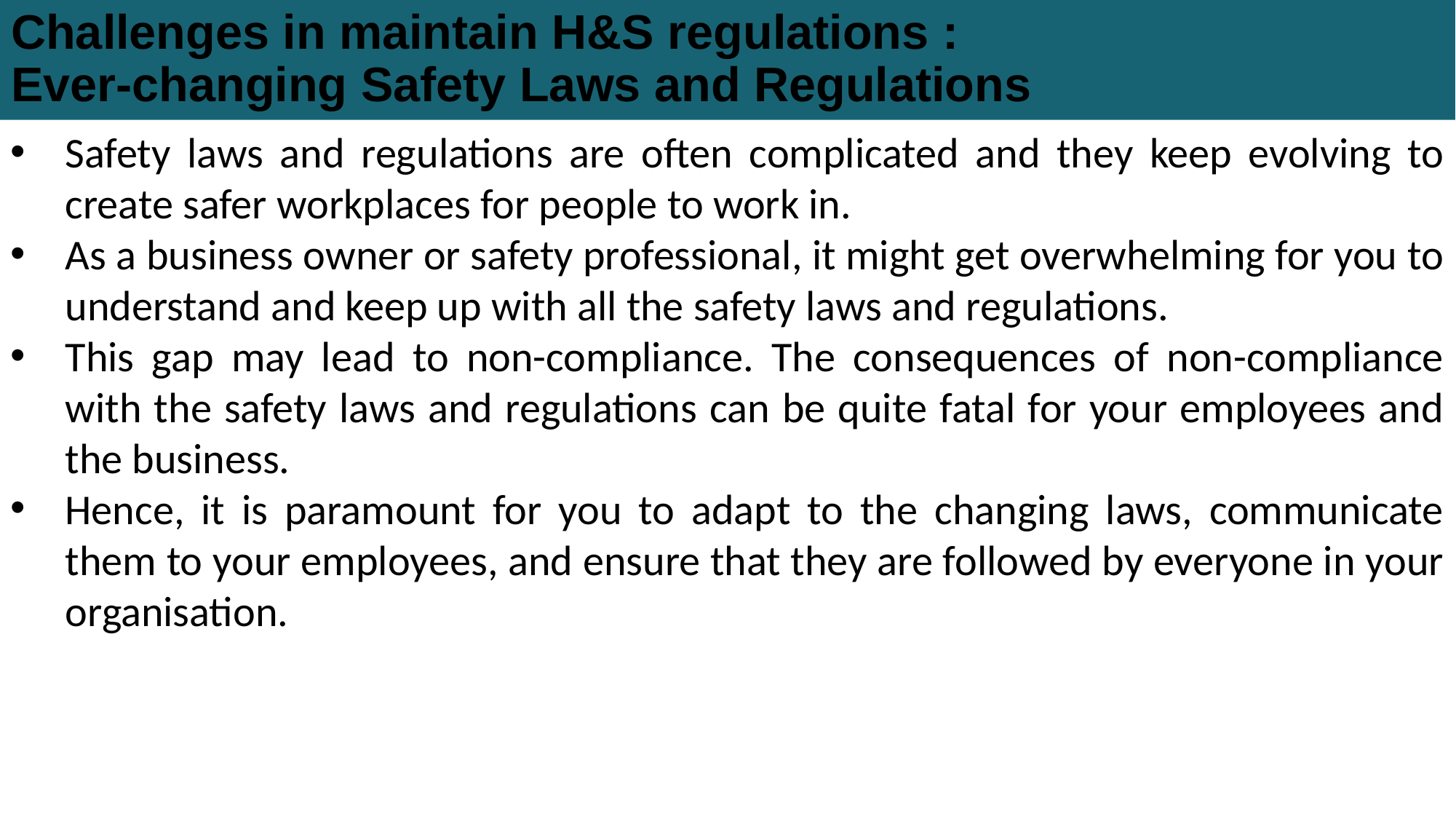

# Challenges in maintain H&S regulations : Ever-changing Safety Laws and Regulations

Safety laws and regulations are often complicated and they keep evolving to create safer workplaces for people to work in.
As a business owner or safety professional, it might get overwhelming for you to understand and keep up with all the safety laws and regulations.
This gap may lead to non-compliance. The consequences of non-compliance with the safety laws and regulations can be quite fatal for your employees and the business.
Hence, it is paramount for you to adapt to the changing laws, communicate them to your employees, and ensure that they are followed by everyone in your organisation.